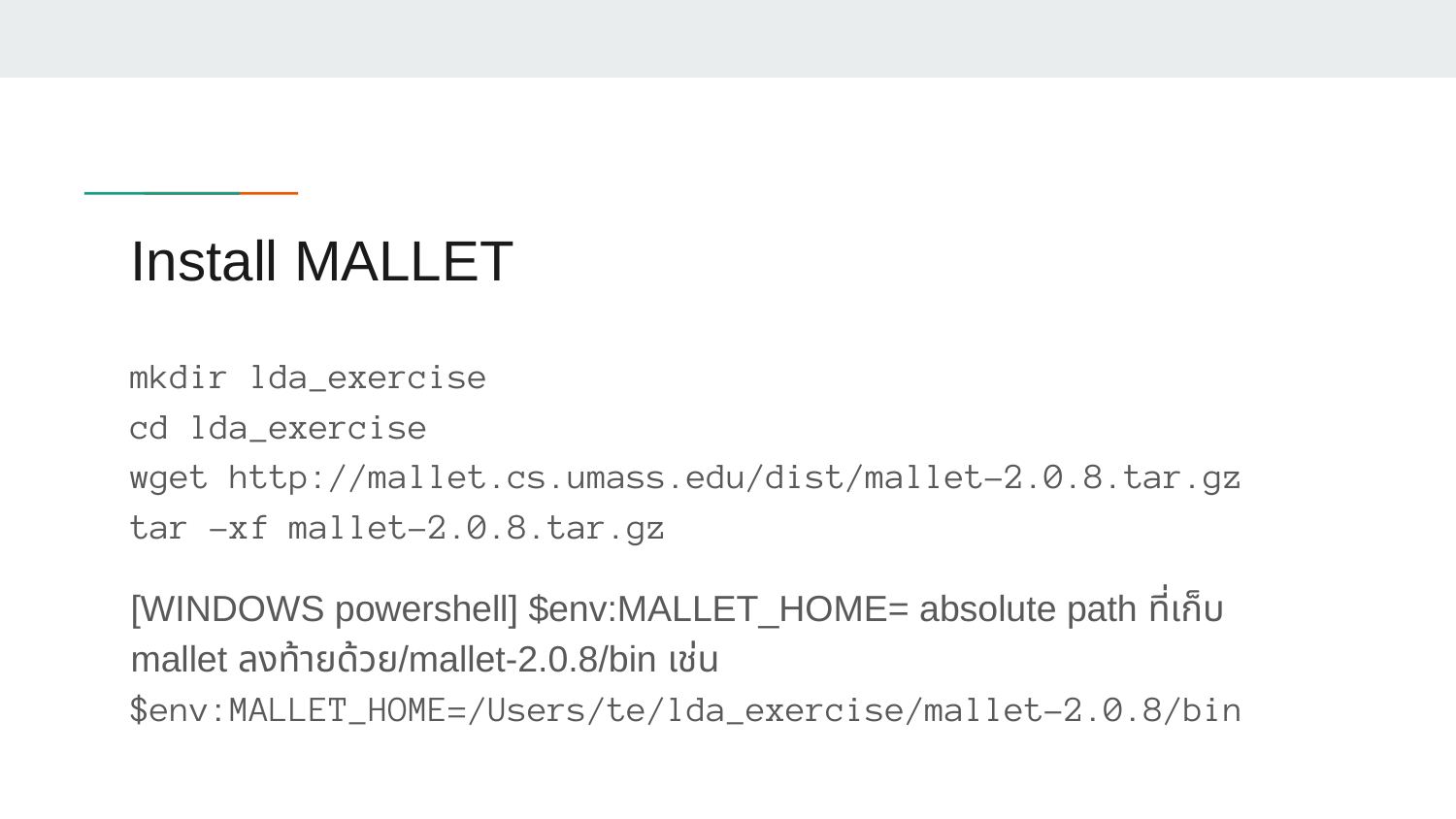

# Install MALLET
mkdir lda_exercise
cd lda_exercise
wget http://mallet.cs.umass.edu/dist/mallet-2.0.8.tar.gz
tar -xf mallet-2.0.8.tar.gz
[WINDOWS powershell] $env:MALLET_HOME= absolute path ที่เก็บ mallet ลงท้ายด้วย/mallet-2.0.8/bin เช่น $env:MALLET_HOME=/Users/te/lda_exercise/mallet-2.0.8/bin